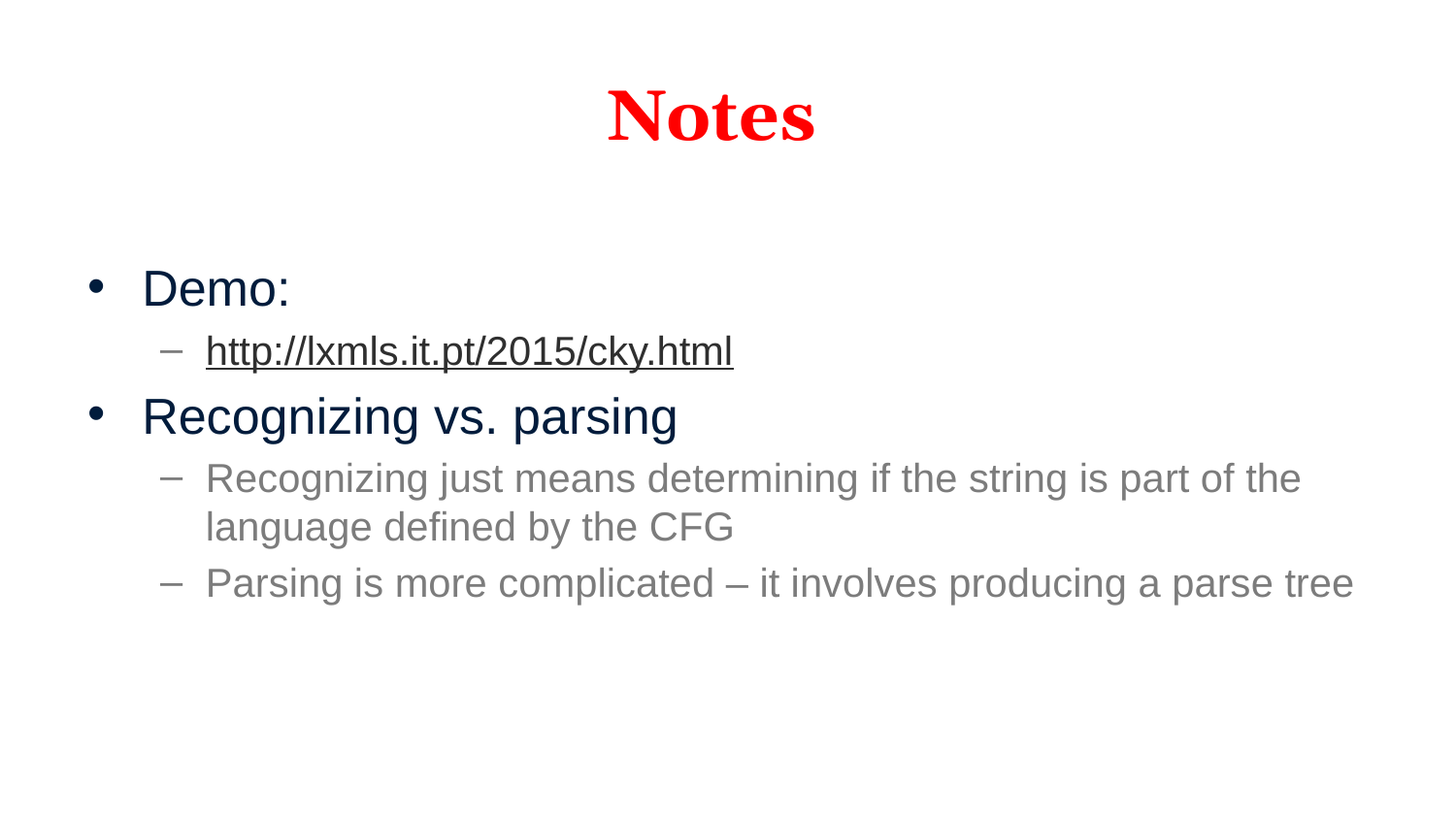

# Notes
Demo:
http://lxmls.it.pt/2015/cky.html
Recognizing vs. parsing
Recognizing just means determining if the string is part of the language defined by the CFG
Parsing is more complicated – it involves producing a parse tree